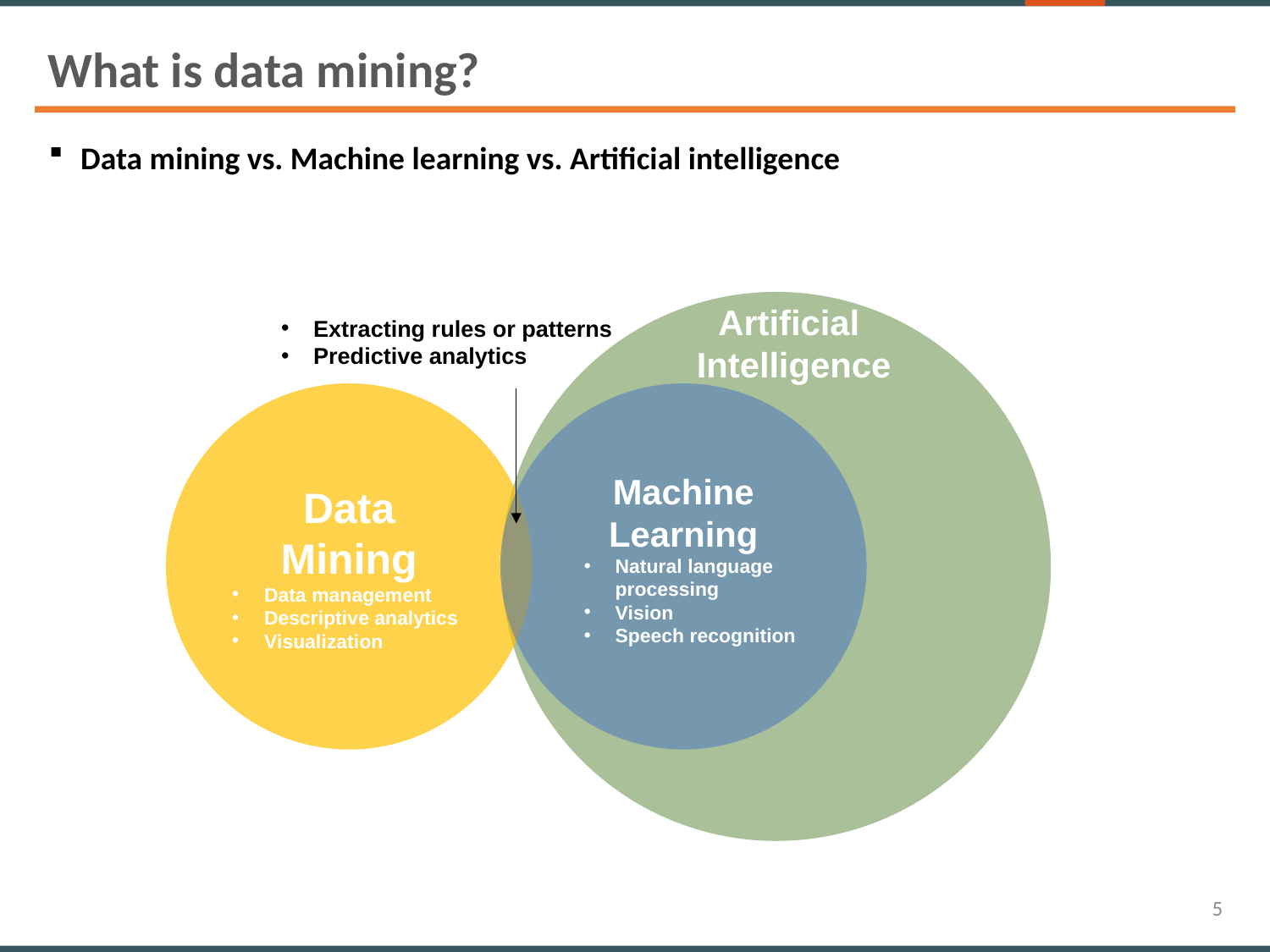

What is data mining?
Data mining vs. Machine learning vs. Artificial intelligence

Artificial
Intelligence
Extracting rules or patterns
Predictive analytics
Data Mining
Data management
Descriptive analytics
Visualization
Machine Learning
Natural language processing
Vision
Speech recognition

5